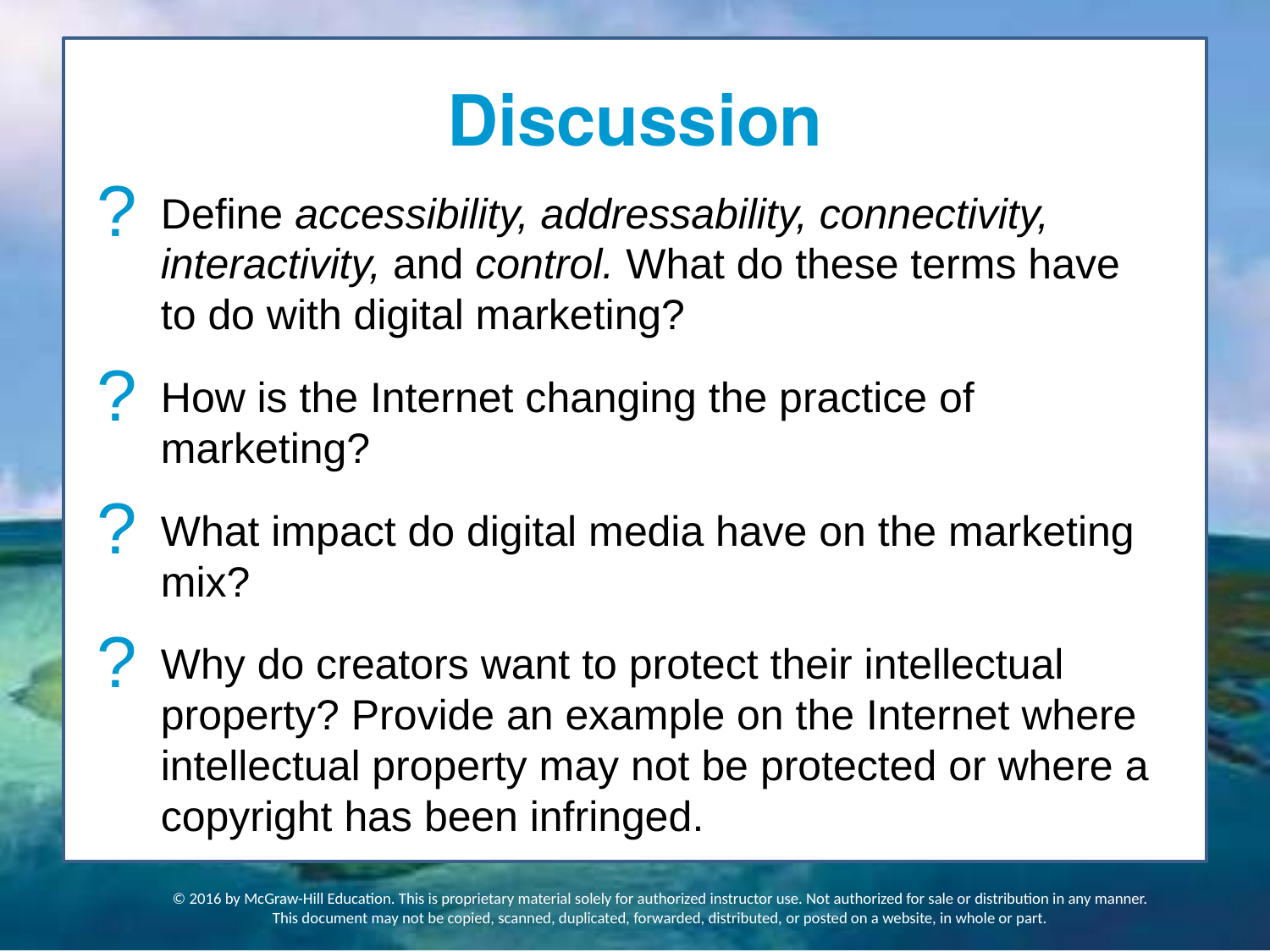

# Discussion
Define accessibility, addressability, connectivity, interactivity, and control. What do these terms have to do with digital marketing?
How is the Internet changing the practice of marketing?
What impact do digital media have on the marketing mix?
Why do creators want to protect their intellectual property? Provide an example on the Internet where intellectual property may not be protected or where a copyright has been infringed.
© 2016 by McGraw-Hill Education. This is proprietary material solely for authorized instructor use. Not authorized for sale or distribution in any manner. This document may not be copied, scanned, duplicated, forwarded, distributed, or posted on a website, in whole or part.